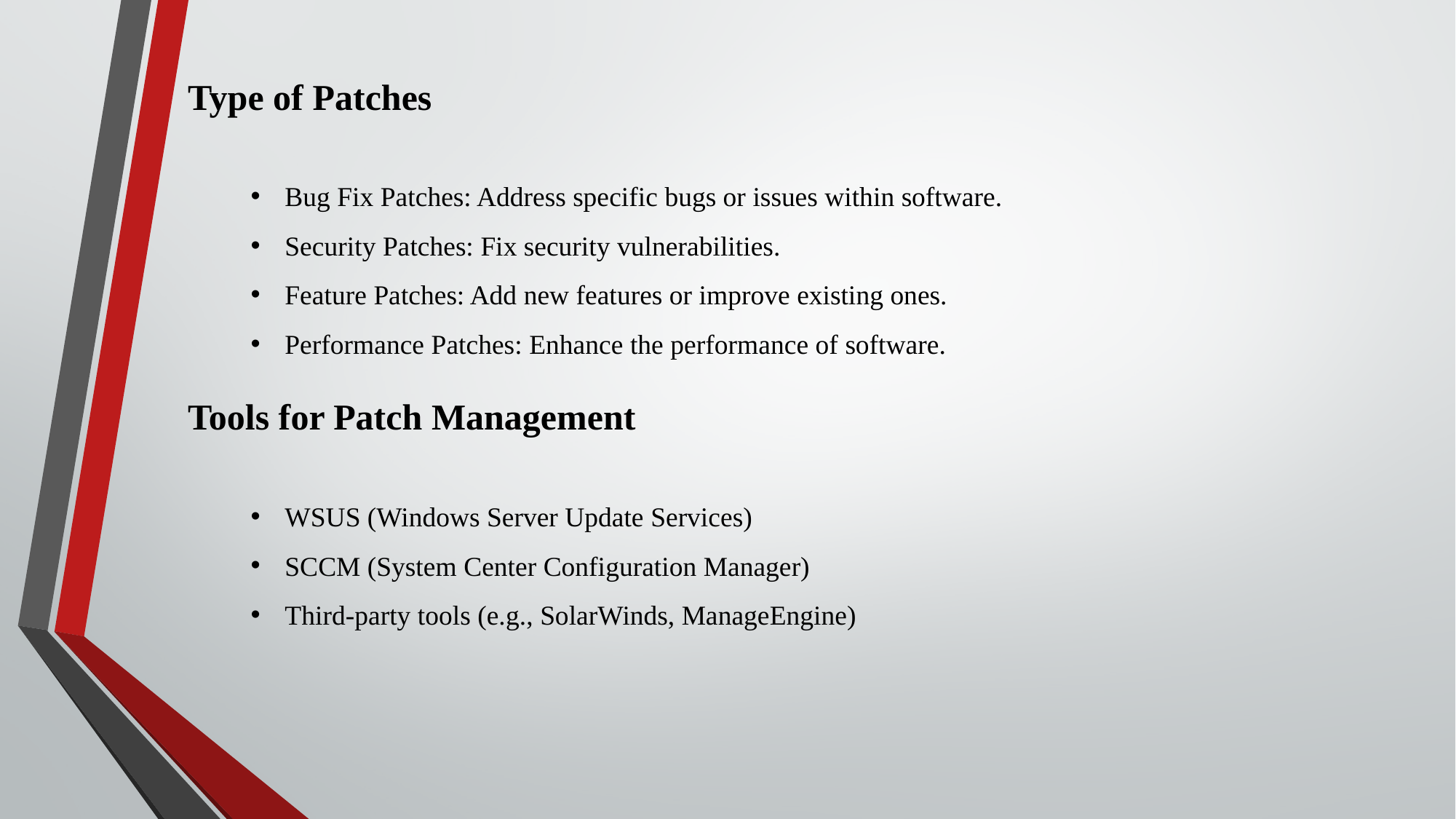

Type of Patches
Bug Fix Patches: Address specific bugs or issues within software.
Security Patches: Fix security vulnerabilities.
Feature Patches: Add new features or improve existing ones.
Performance Patches: Enhance the performance of software.
Tools for Patch Management
WSUS (Windows Server Update Services)
SCCM (System Center Configuration Manager)
Third-party tools (e.g., SolarWinds, ManageEngine)